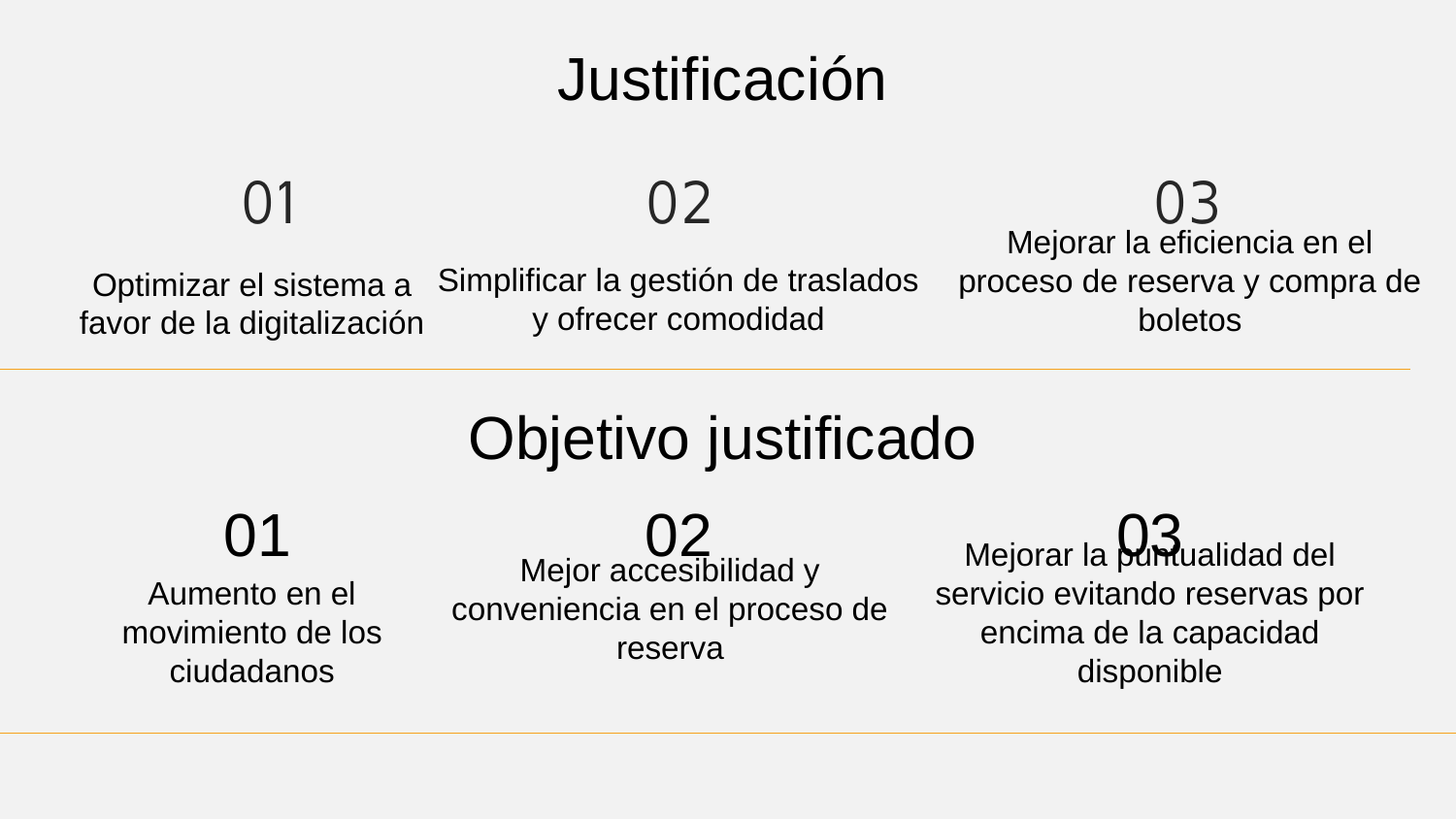

Justificación
# 01
02
03
Simplificar la gestión de traslados y ofrecer comodidad
Mejorar la eficiencia en el proceso de reserva y compra de boletos
Optimizar el sistema a favor de la digitalización
Objetivo justificado
01
02
03
Aumento en el movimiento de los ciudadanos
Mejorar la puntualidad del servicio evitando reservas por encima de la capacidad disponible
Mejor accesibilidad y conveniencia en el proceso de reserva